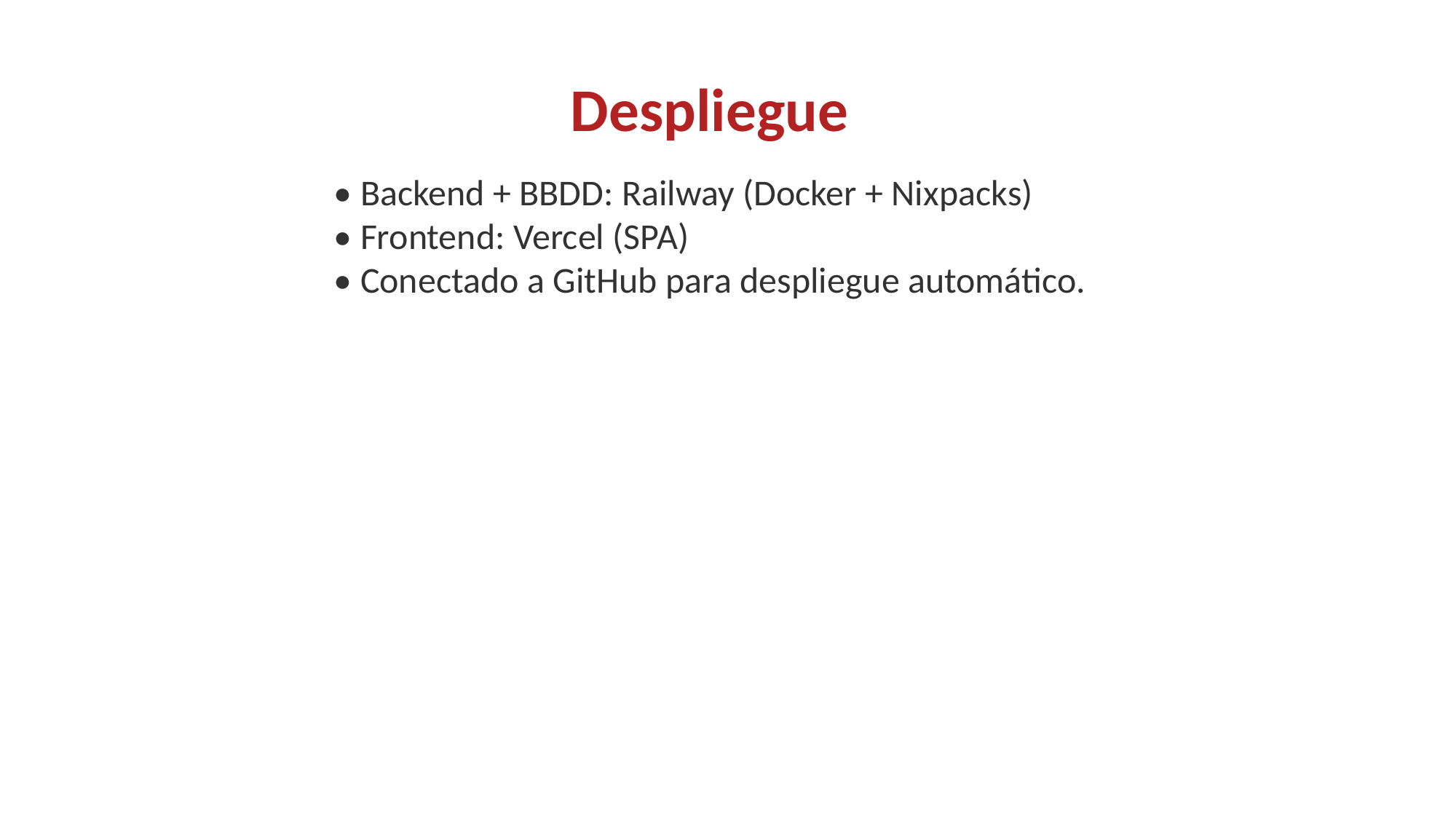

Despliegue

• Backend + BBDD: Railway (Docker + Nixpacks)
• Frontend: Vercel (SPA)
• Conectado a GitHub para despliegue automático.